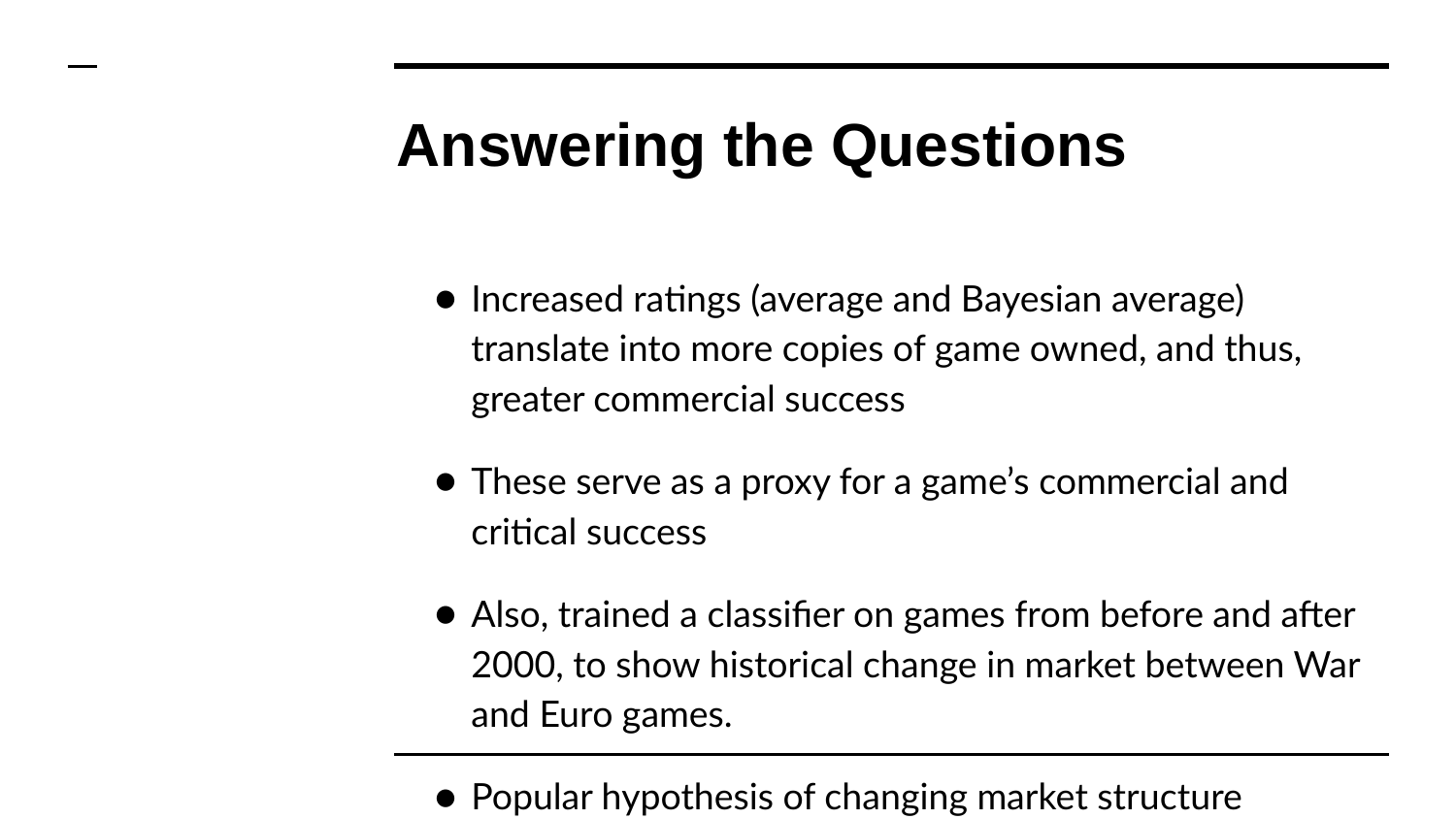

# Answering the Questions
Increased ratings (average and Bayesian average) translate into more copies of game owned, and thus, greater commercial success
These serve as a proxy for a game’s commercial and critical success
Also, trained a classifier on games from before and after 2000, to show historical change in market between War and Euro games.
Popular hypothesis of changing market structure